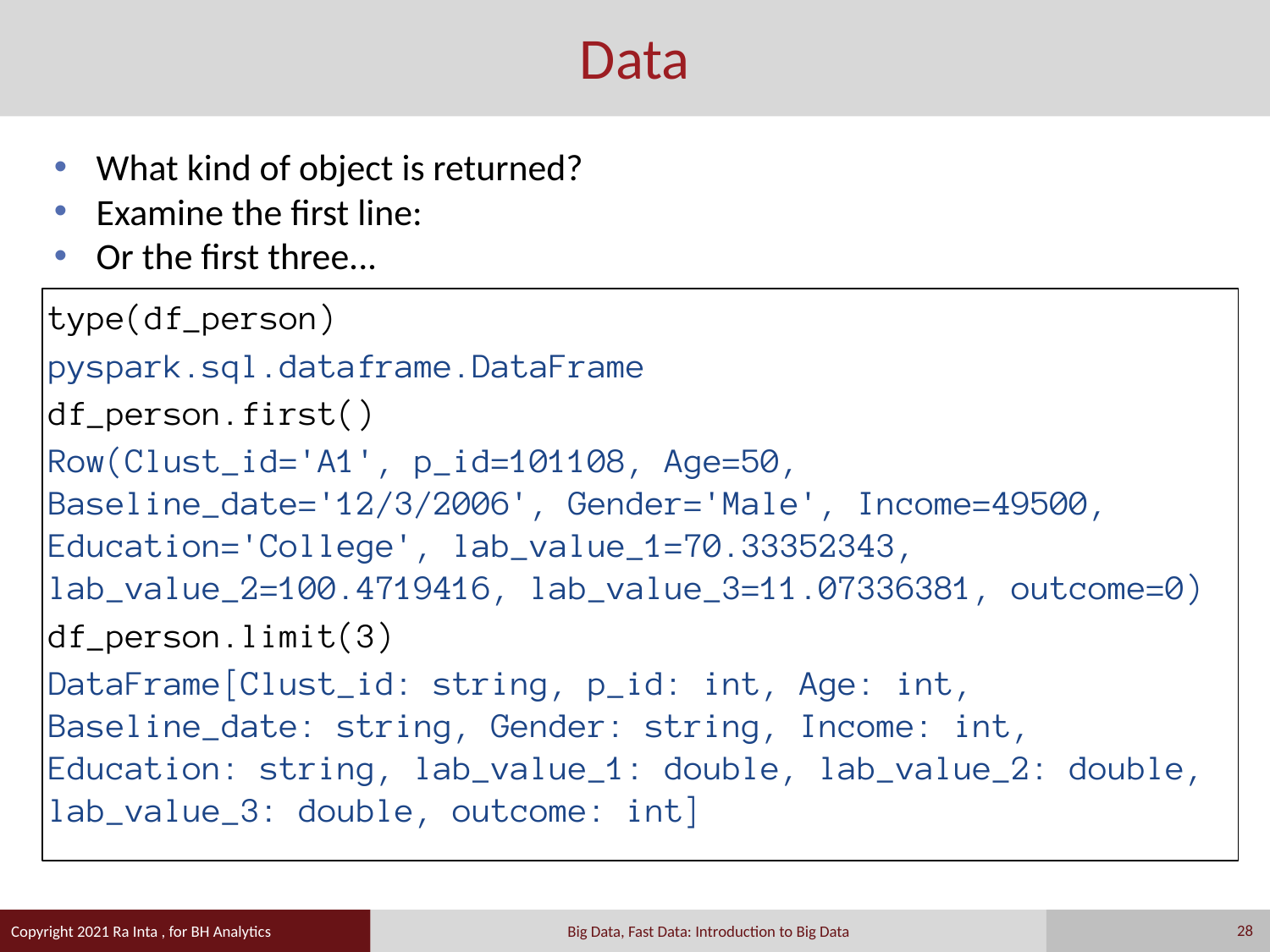

# Data
What kind of object is returned?
Examine the first line:
Or the first three...
type(df_person)
pyspark.sql.dataframe.DataFrame
df_person.first()
Row(Clust_id='A1', p_id=101108, Age=50, Baseline_date='12/3/2006', Gender='Male', Income=49500, Education='College', lab_value_1=70.33352343, lab_value_2=100.4719416, lab_value_3=11.07336381, outcome=0)
df_person.limit(3)
DataFrame[Clust_id: string, p_id: int, Age: int, Baseline_date: string, Gender: string, Income: int, Education: string, lab_value_1: double, lab_value_2: double, lab_value_3: double, outcome: int]
28